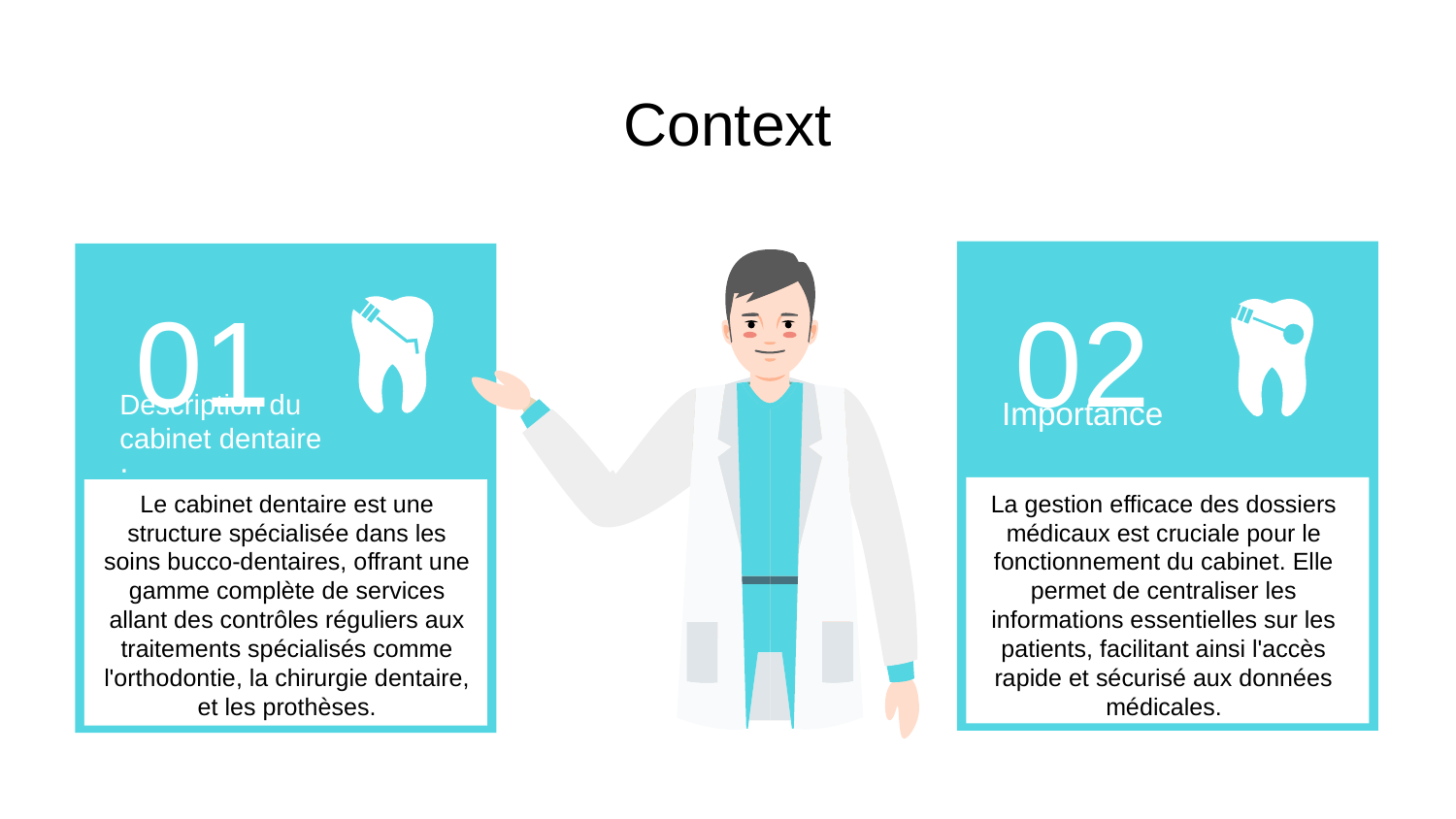

# Context

01

02

Description du
cabinet dentaire :
Importance
Le cabinet dentaire est une structure spécialisée dans les soins bucco-dentaires, offrant une gamme complète de services allant des contrôles réguliers aux traitements spécialisés comme l'orthodontie, la chirurgie dentaire, et les prothèses.
La gestion efficace des dossiers médicaux est cruciale pour le fonctionnement du cabinet. Elle permet de centraliser les informations essentielles sur les patients, facilitant ainsi l'accès rapide et sécurisé aux données médicales.